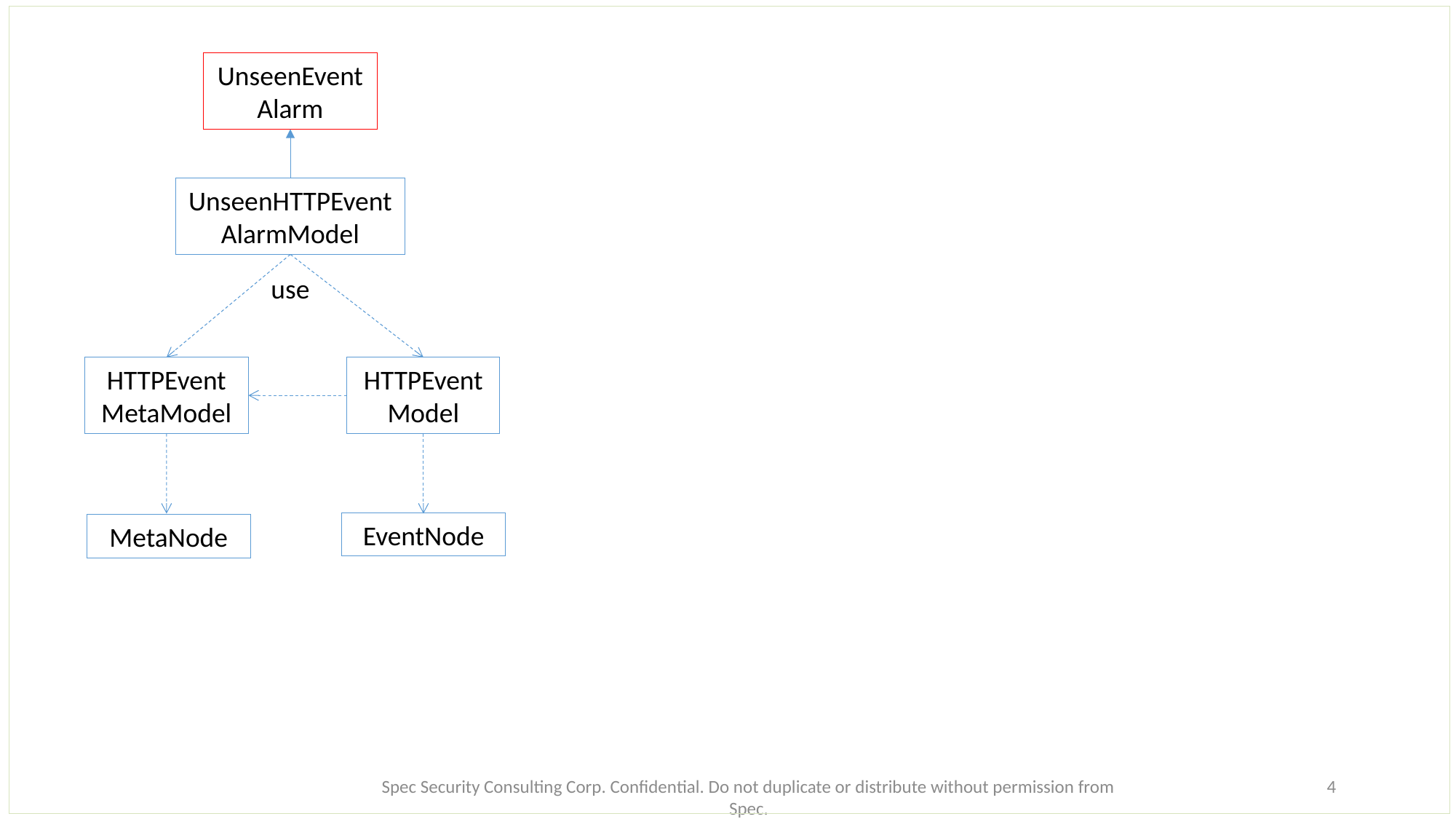

UnseenEvent
Alarm
UnseenHTTPEventAlarmModel
use
HTTPEvent
MetaModel
HTTPEvent
Model
EventNode
MetaNode
4
Spec Security Consulting Corp. Confidential. Do not duplicate or distribute without permission from Spec.